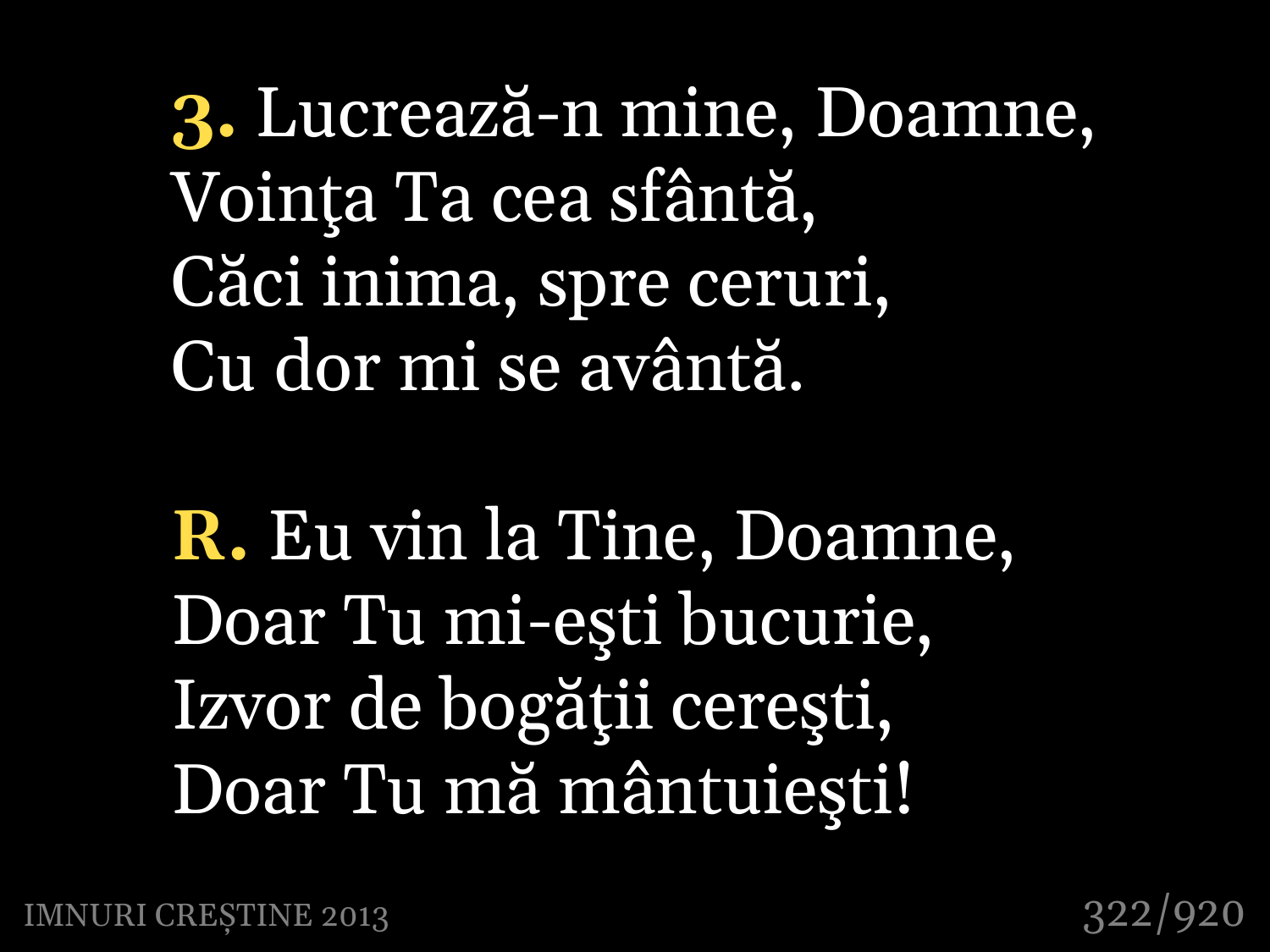

3. Lucrează-n mine, Doamne,
Voinţa Ta cea sfântă,
Căci inima, spre ceruri,
Cu dor mi se avântă.

R. Eu vin la Tine, Doamne,
Doar Tu mi-eşti bucurie,
Izvor de bogăţii cereşti,
Doar Tu mă mântuieşti!
322/920
IMNURI CREȘTINE 2013